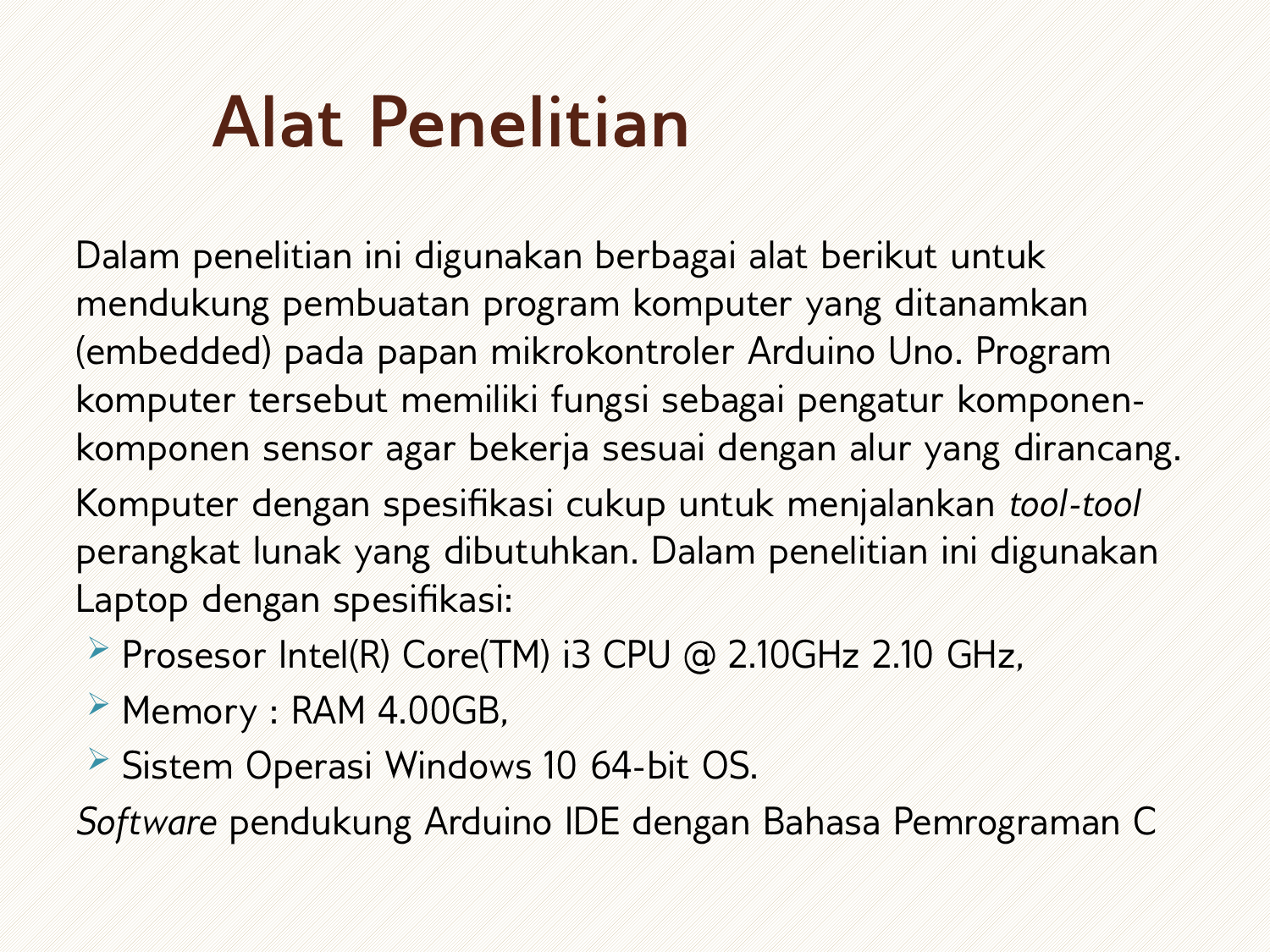

# Alat Penelitian
Dalam penelitian ini digunakan berbagai alat berikut untuk mendukung pembuatan program komputer yang ditanamkan (embedded) pada papan mikrokontroler Arduino Uno. Program komputer tersebut memiliki fungsi sebagai pengatur komponen-komponen sensor agar bekerja sesuai dengan alur yang dirancang.
Komputer dengan spesifikasi cukup untuk menjalankan tool-tool perangkat lunak yang dibutuhkan. Dalam penelitian ini digunakan Laptop dengan spesifikasi:
Prosesor Intel(R) Core(TM) i3 CPU @ 2.10GHz 2.10 GHz,
Memory : RAM 4.00GB,
Sistem Operasi Windows 10 64-bit OS.
Software pendukung Arduino IDE dengan Bahasa Pemrograman C